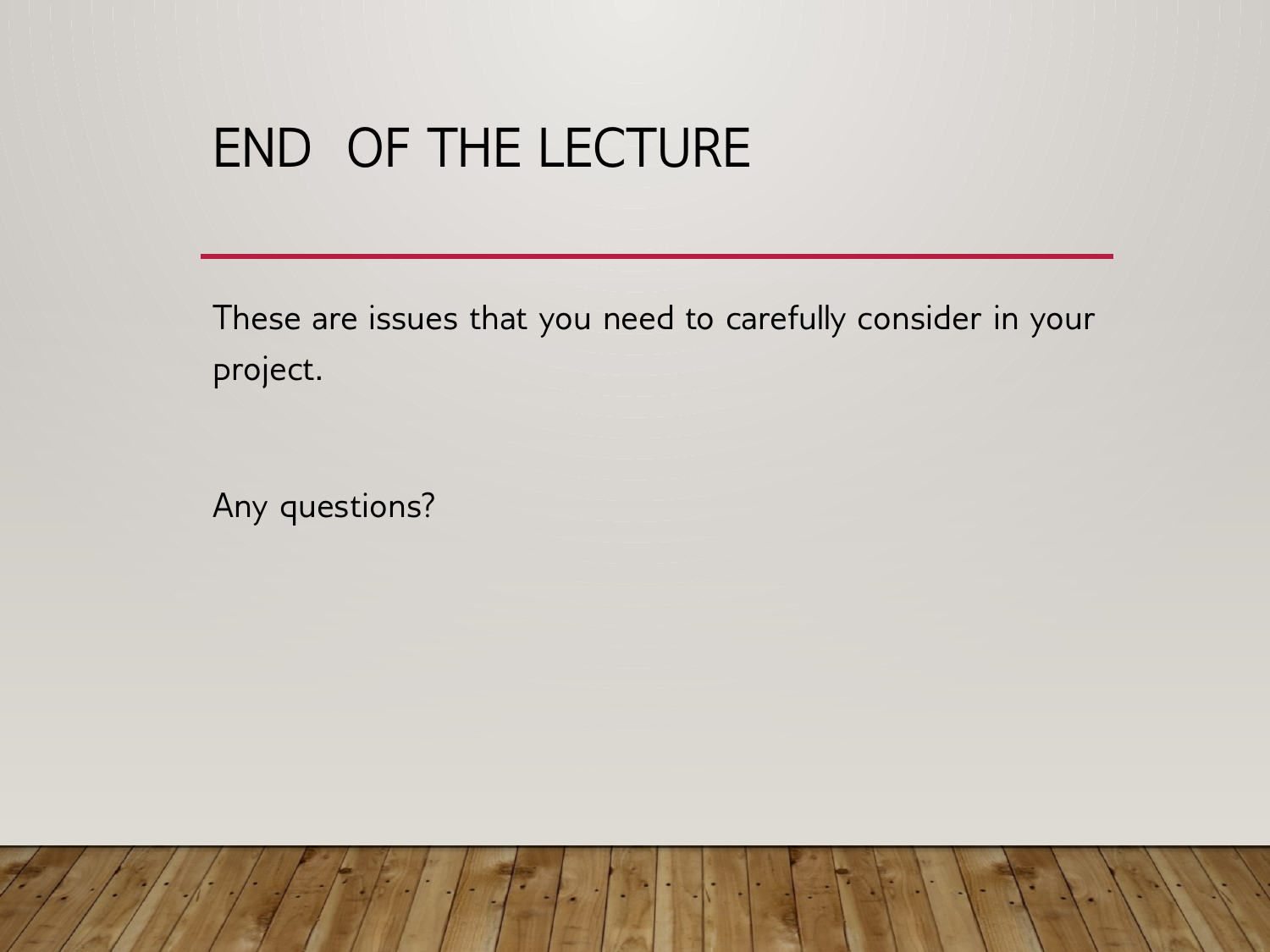

# END  OF THE LECTURE
These are issues that you need to carefully consider in your project.

Any questions?